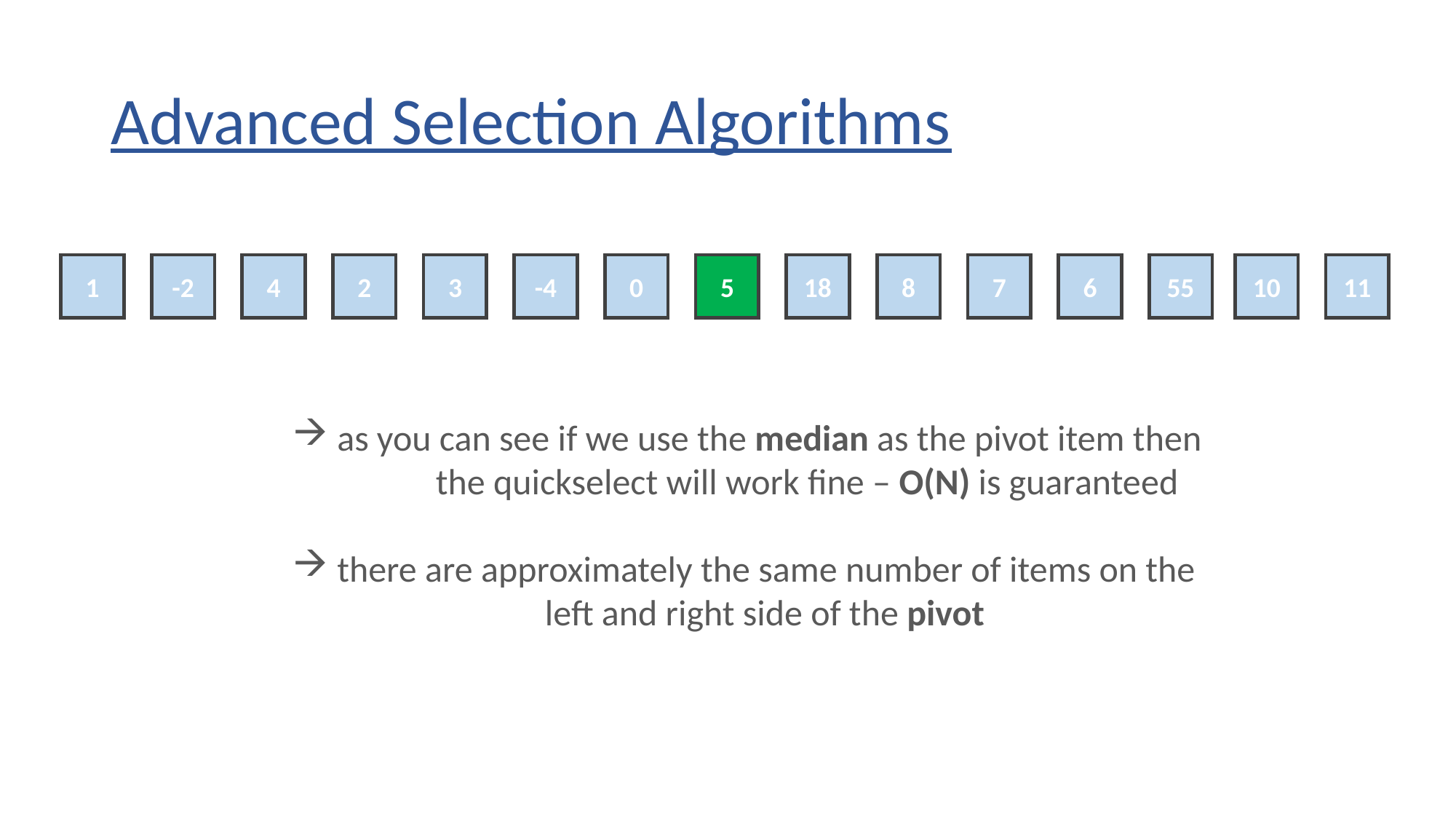

# Advanced Selection Algorithms
1
-2
4
2
3
-4
0
5
18
8
7
6
55
10
11
 as you can see if we use the median as the pivot item then 	the quickselect will work fine – O(N) is guaranteed

 there are approximately the same number of items on the 		left and right side of the pivot